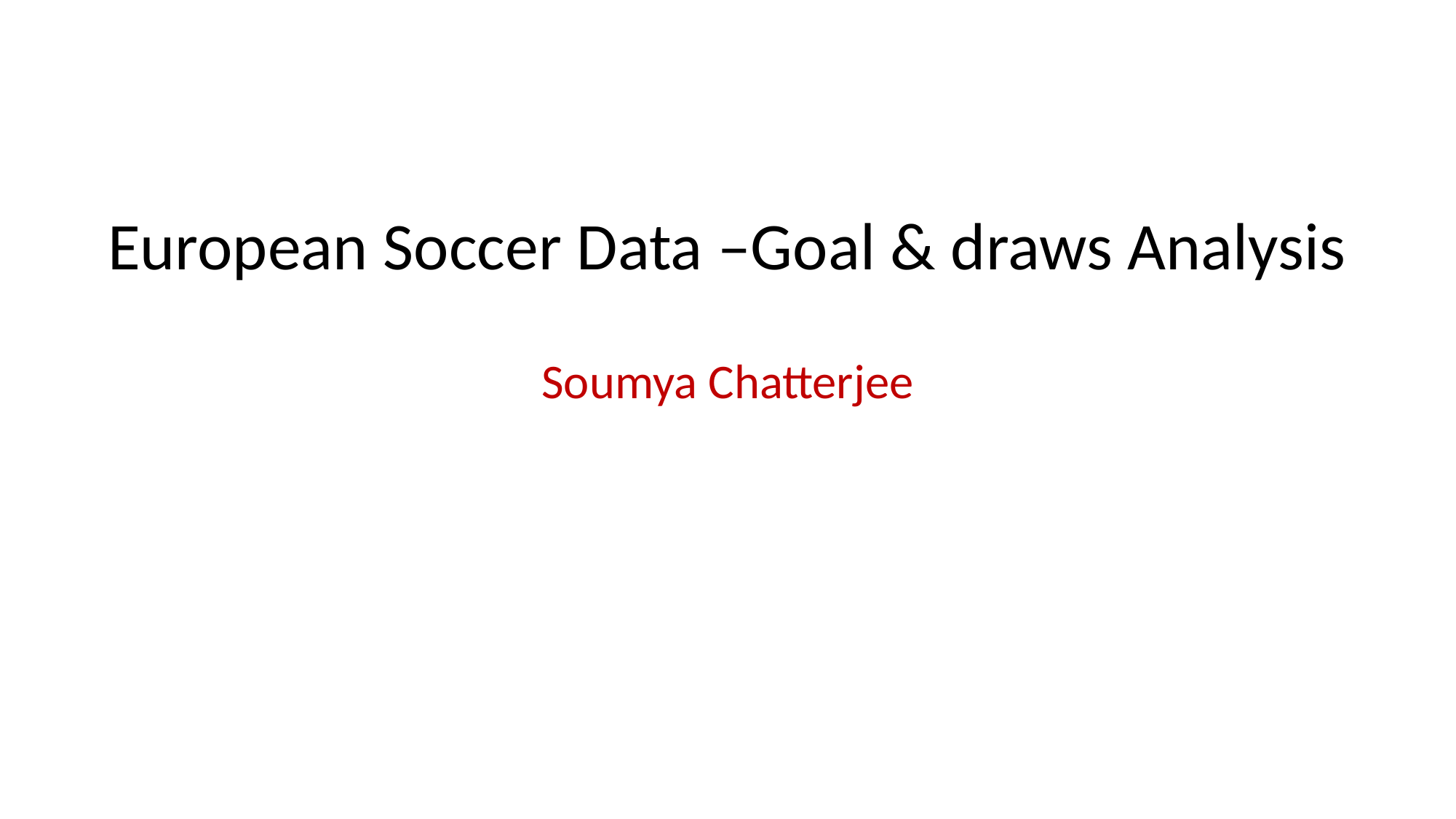

# European Soccer Data –Goal & draws Analysis Soumya Chatterjee